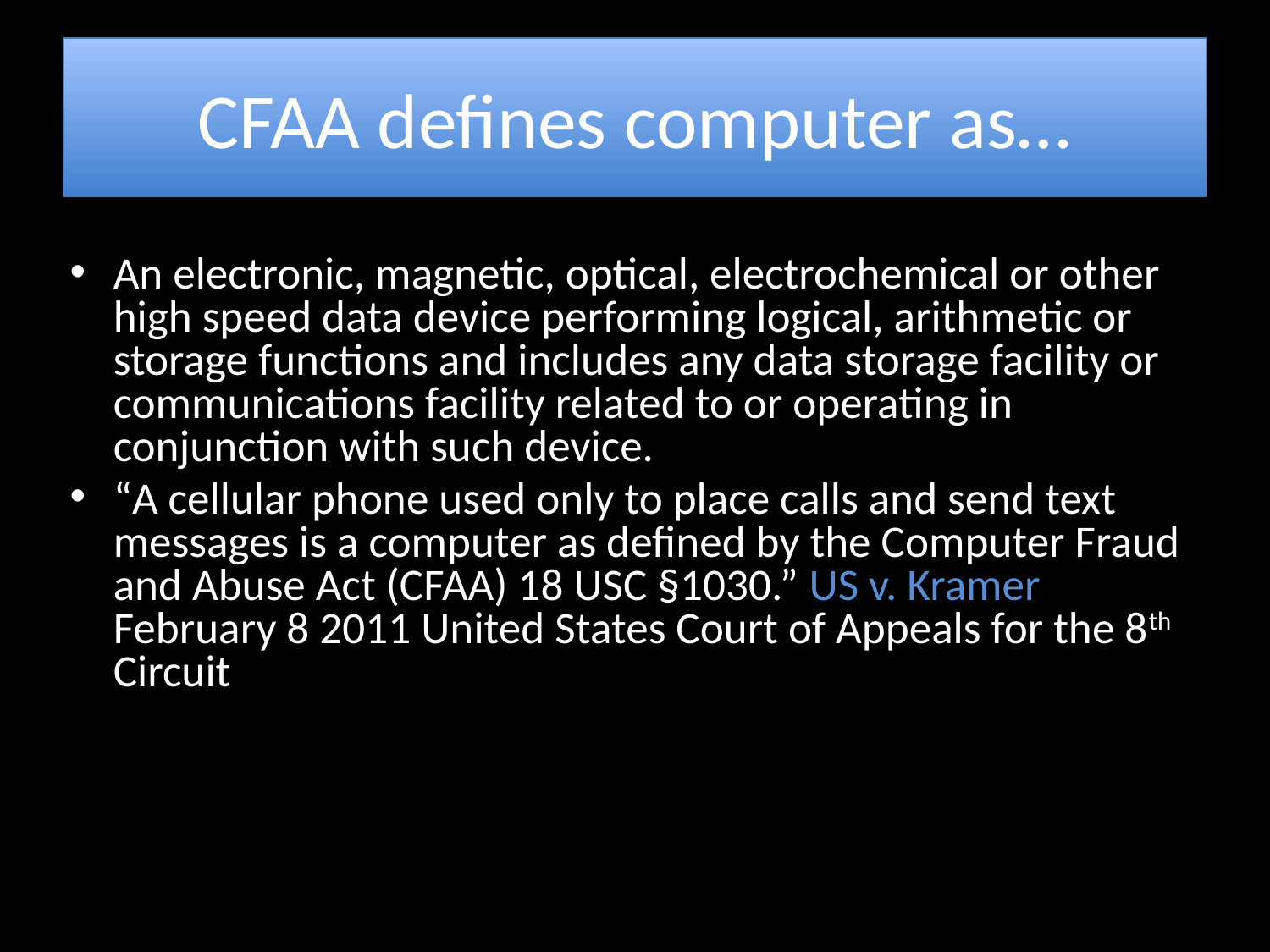

# CFAA defines computer as…
An electronic, magnetic, optical, electrochemical or other high speed data device performing logical, arithmetic or storage functions and includes any data storage facility or communications facility related to or operating in conjunction with such device.
“A cellular phone used only to place calls and send text messages is a computer as defined by the Computer Fraud and Abuse Act (CFAA) 18 USC §1030.” US v. Kramer  February 8 2011 United States Court of Appeals for the 8th Circuit